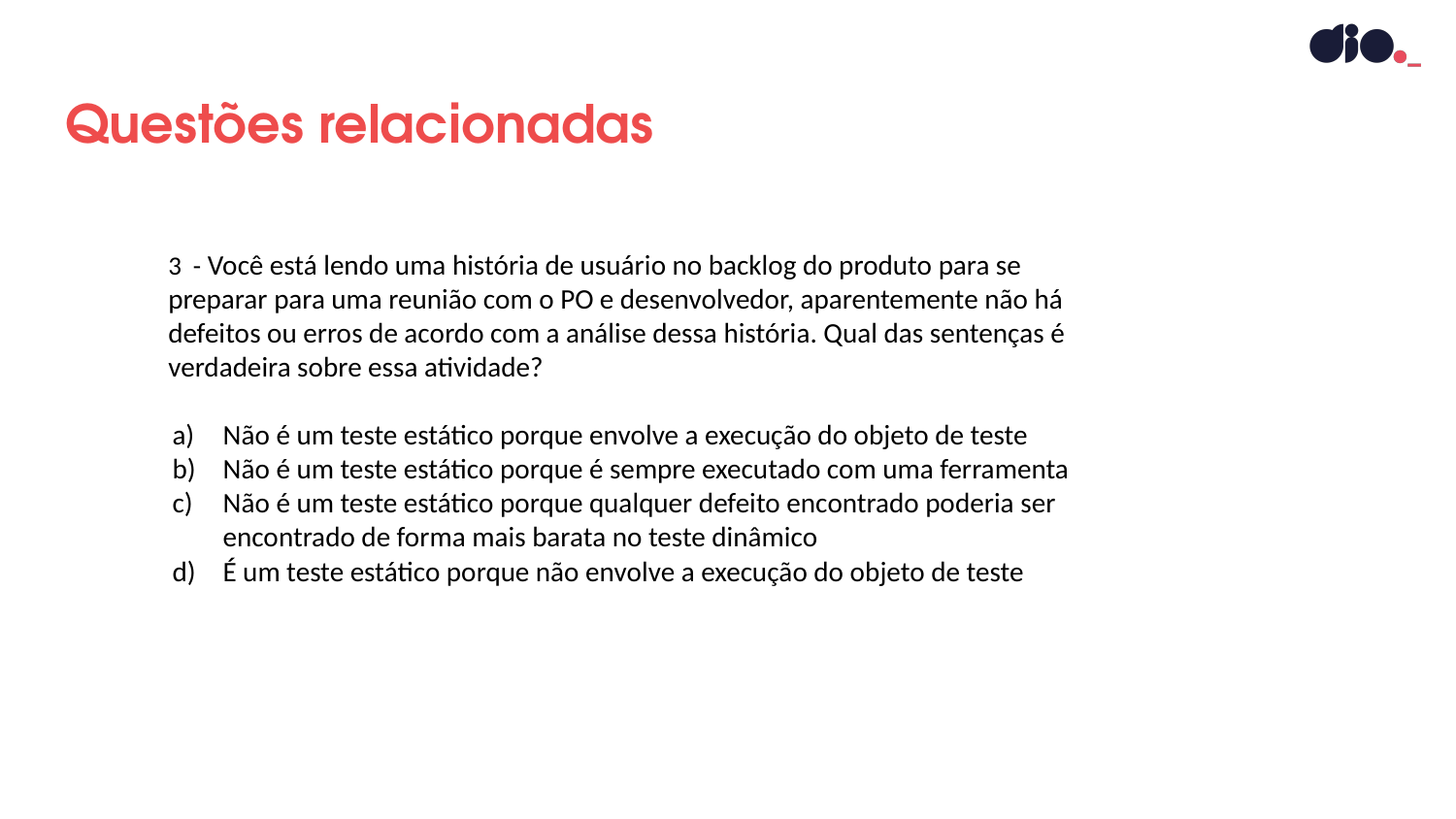

Questões relacionadas
3  - Você está lendo uma história de usuário no backlog do produto para se preparar para uma reunião com o PO e desenvolvedor, aparentemente não há defeitos ou erros de acordo com a análise dessa história. Qual das sentenças é verdadeira sobre essa atividade?

Não é um teste estático porque envolve a execução do objeto de teste
Não é um teste estático porque é sempre executado com uma ferramenta
Não é um teste estático porque qualquer defeito encontrado poderia ser encontrado de forma mais barata no teste dinâmico
É um teste estático porque não envolve a execução do objeto de teste